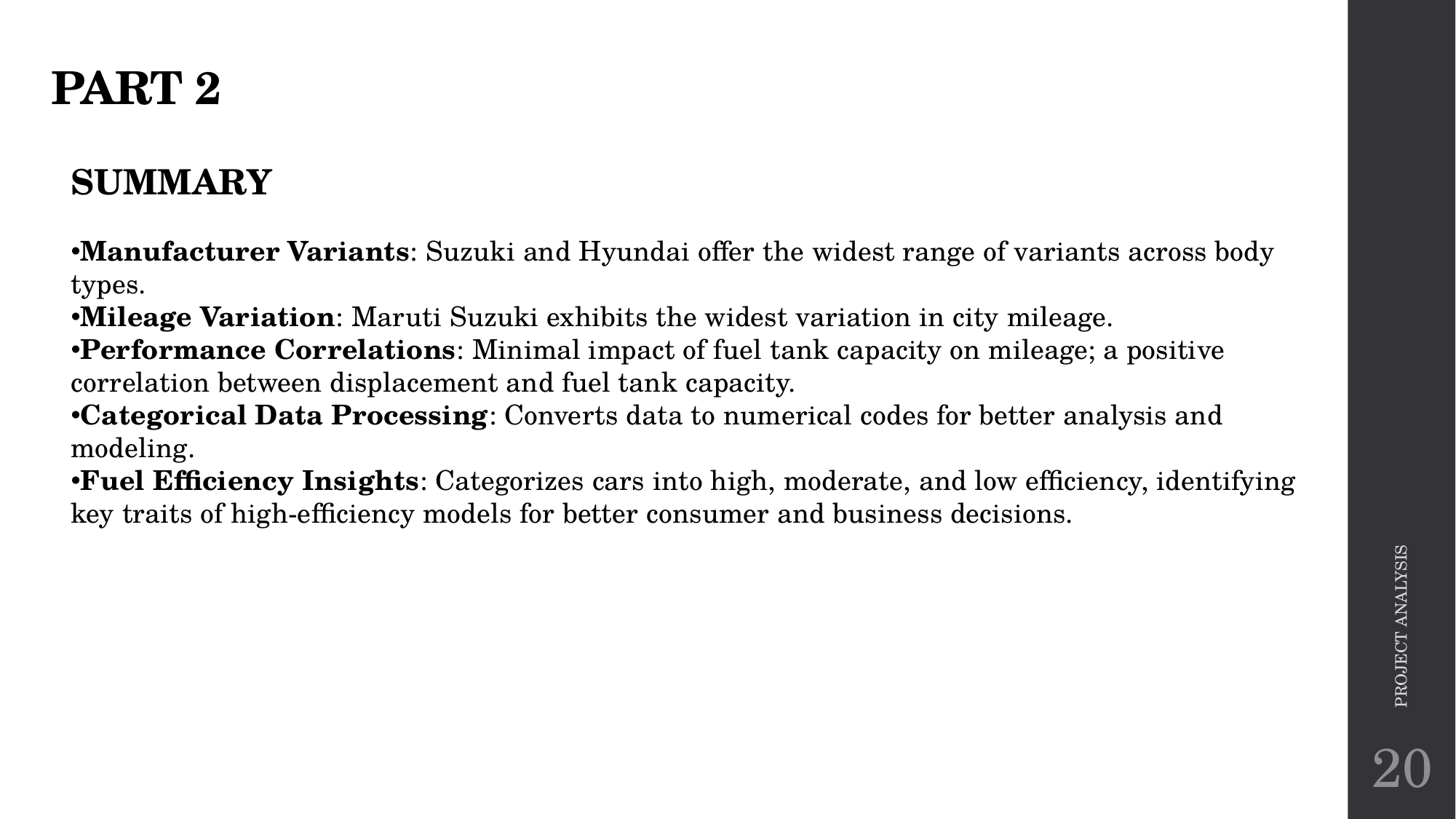

# PART 2
SUMMARY

Manufacturer Variants: Suzuki and Hyundai offer the widest range of variants across body types.
Mileage Variation: Maruti Suzuki exhibits the widest variation in city mileage.
Performance Correlations: Minimal impact of fuel tank capacity on mileage; a positive correlation between displacement and fuel tank capacity.
Categorical Data Processing: Converts data to numerical codes for better analysis and modeling.
Fuel Efficiency Insights: Categorizes cars into high, moderate, and low efficiency, identifying key traits of high-efficiency models for better consumer and business decisions.

PROJECT ANALYSIS
20